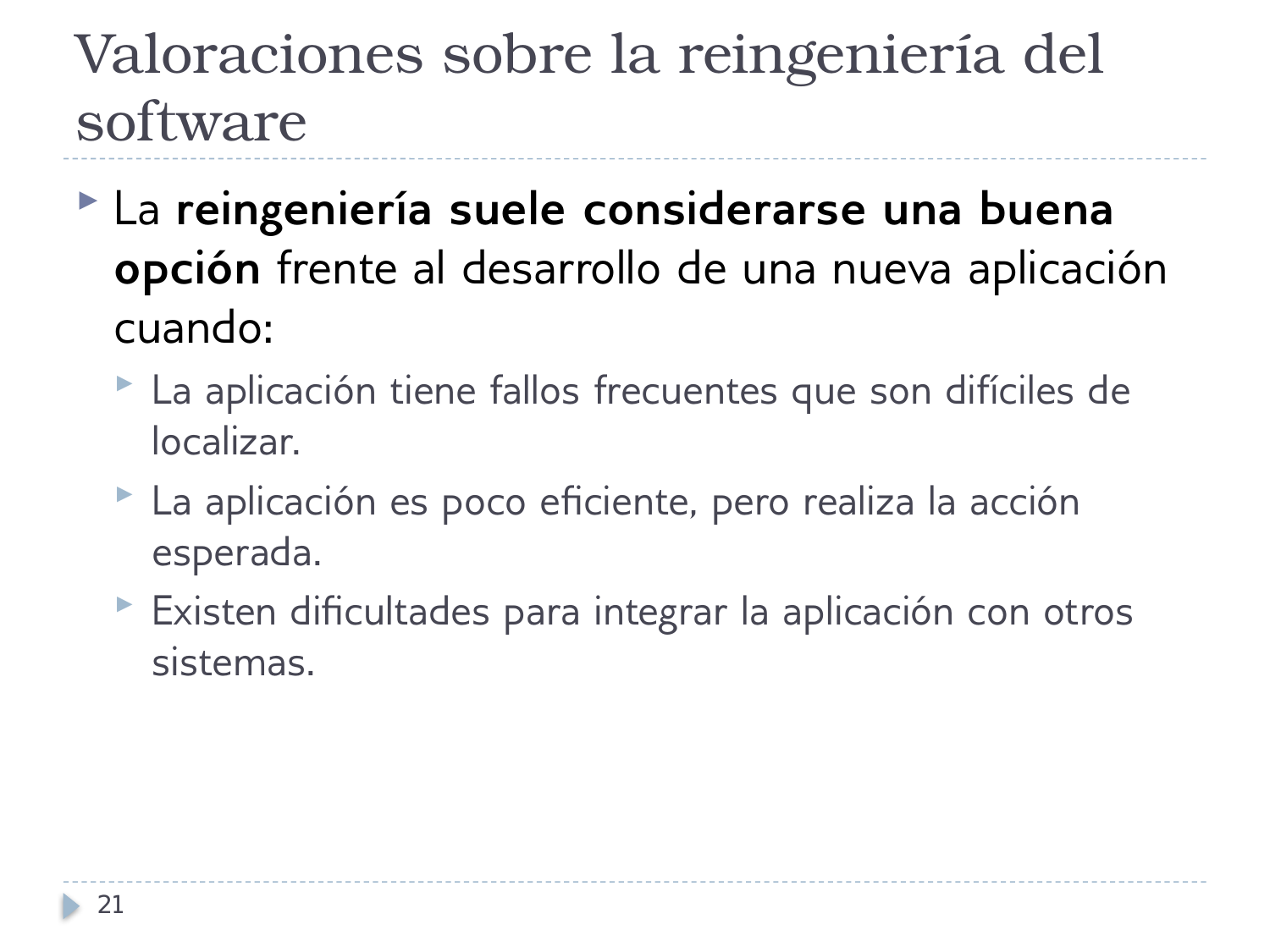

# Valoraciones sobre la reingeniería del software
La reingeniería suele considerarse una buena opción frente al desarrollo de una nueva aplicación cuando:
La aplicación tiene fallos frecuentes que son difíciles de localizar.
La aplicación es poco eficiente, pero realiza la acción esperada.
Existen dificultades para integrar la aplicación con otros sistemas.
21